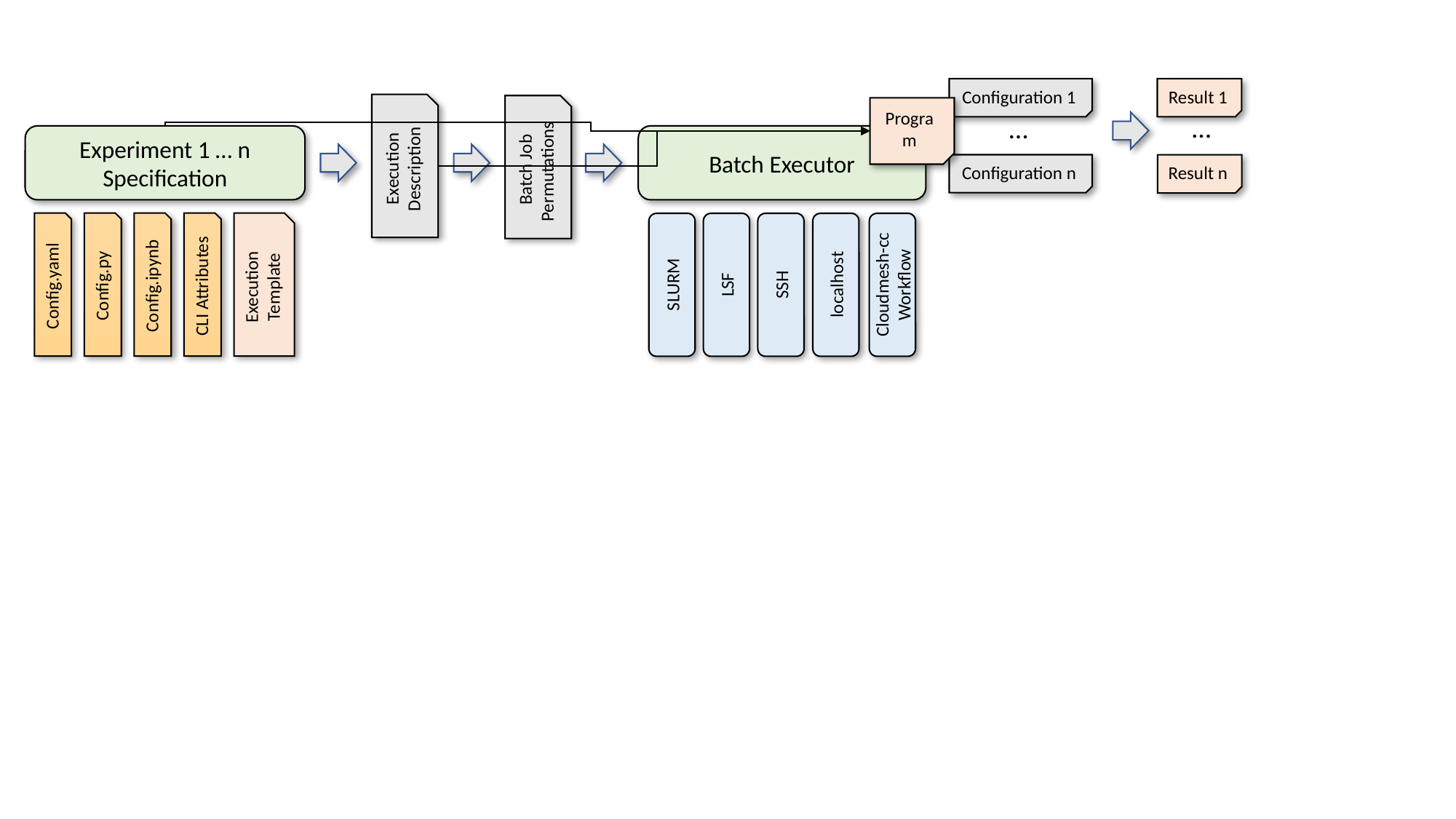

Configuration 1
Result 1
Program
Execution
Description
Batch Job Permutations
Configuration n
…
…

Experiment 1 … n Specification
Batch Executor
Result n

Config.py
Config.ipynb
CLI Attributes
Execution
Template
Config.yaml
SLURM
SSH
localhost
Cloudmesh-cc
Workflow
LSF